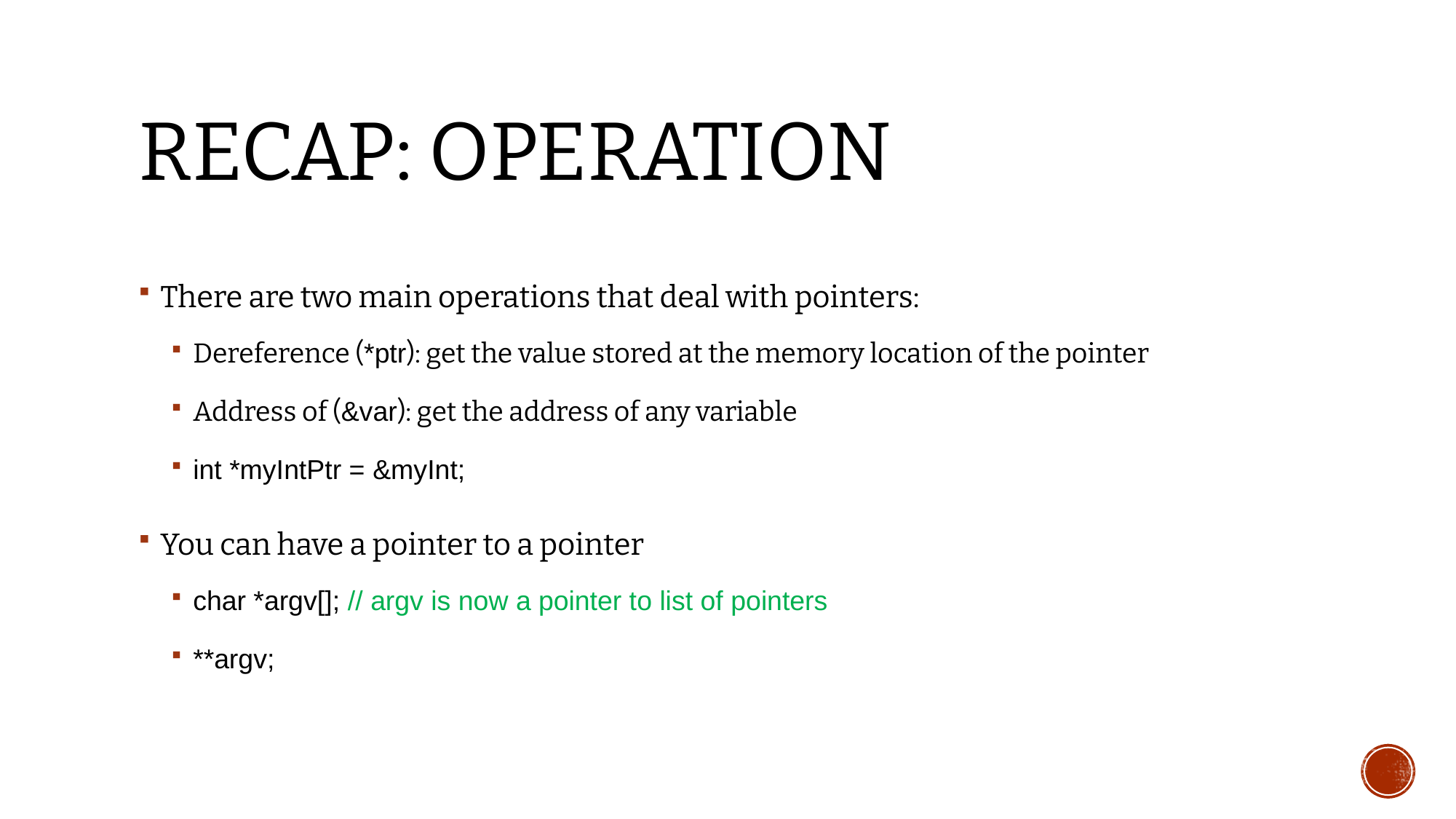

# Recap: Operation
There are two main operations that deal with pointers:
Dereference (*ptr): get the value stored at the memory location of the pointer
Address of (&var): get the address of any variable
int *myIntPtr = &myInt;
You can have a pointer to a pointer
char *argv[]; // argv is now a pointer to list of pointers
**argv;